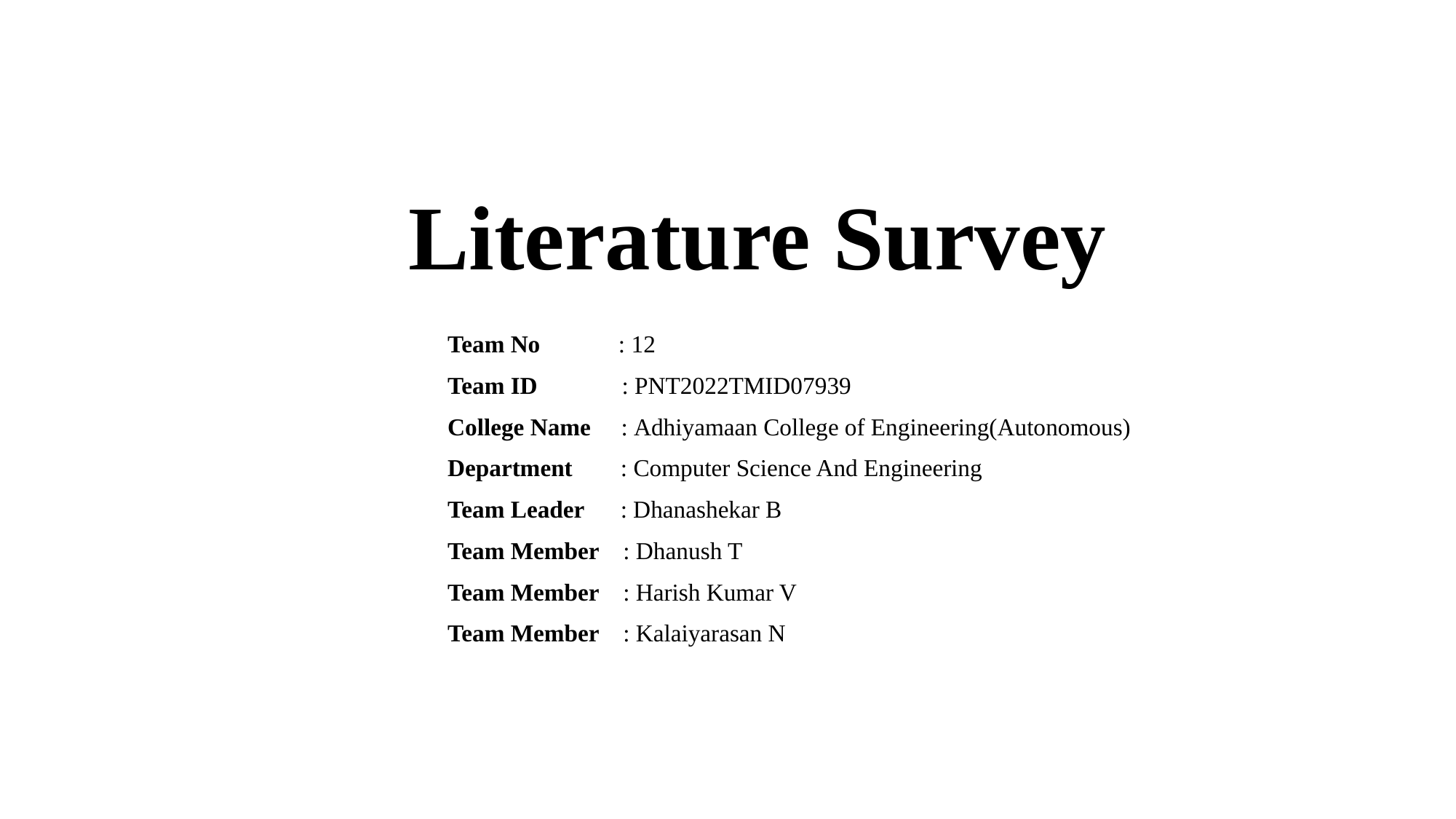

# Literature Survey
              Team No             : 12
              Team ID              : PNT2022TMID07939
              College Name     : Adhiyamaan College of Engineering(Autonomous)
              Department        : Computer Science And Engineering
              Team Leader      : Dhanashekar B
              Team Member    : Dhanush T
              Team Member    : Harish Kumar V
              Team Member    : Kalaiyarasan N